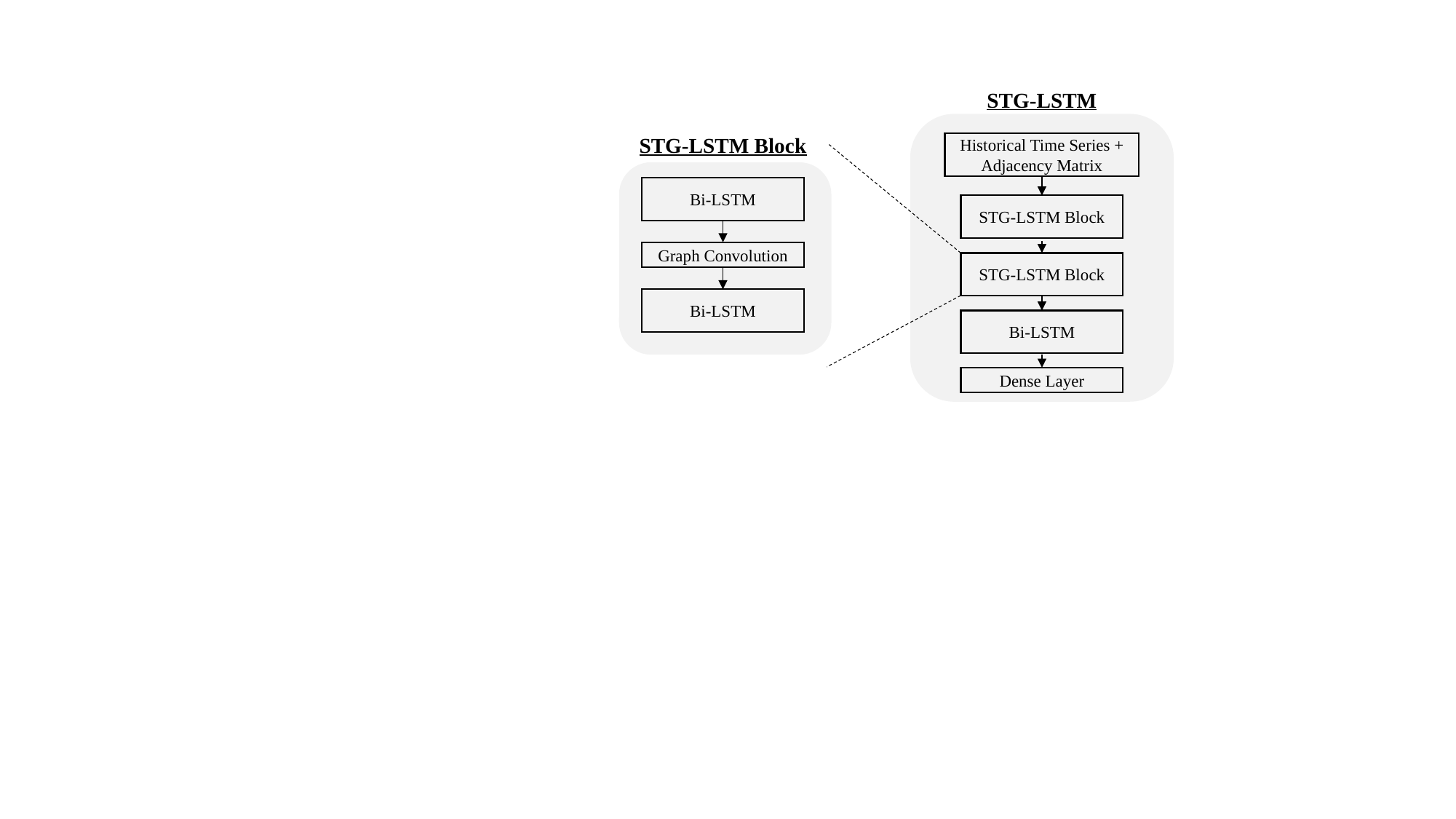

STG-LSTM

STG-LSTM Block
Historical Time Series + Adjacency Matrix

Bi-LSTM
STG-LSTM Block
Graph Convolution
STG-LSTM Block
Bi-LSTM
Bi-LSTM
Dense Layer